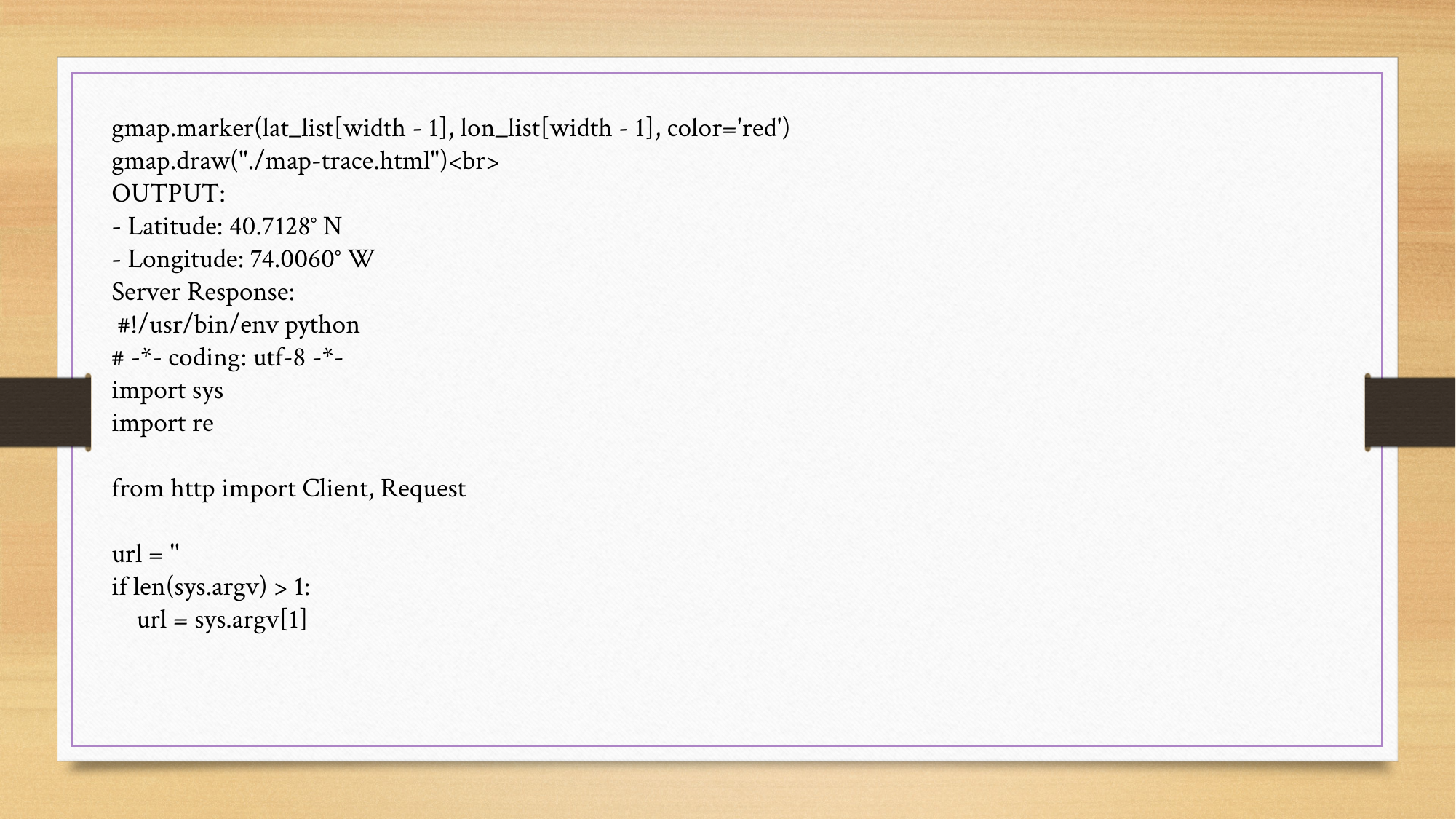

gmap.marker(lat_list[width - 1], lon_list[width - 1], color='red')
gmap.draw("./map-trace.html")<br>
OUTPUT:
- Latitude: 40.7128° N
- Longitude: 74.0060° W
Server Response:
 #!/usr/bin/env python
# -*- coding: utf-8 -*-
import sys
import re

from http import Client, Request

url = ''
if len(sys.argv) > 1:
    url = sys.argv[1]